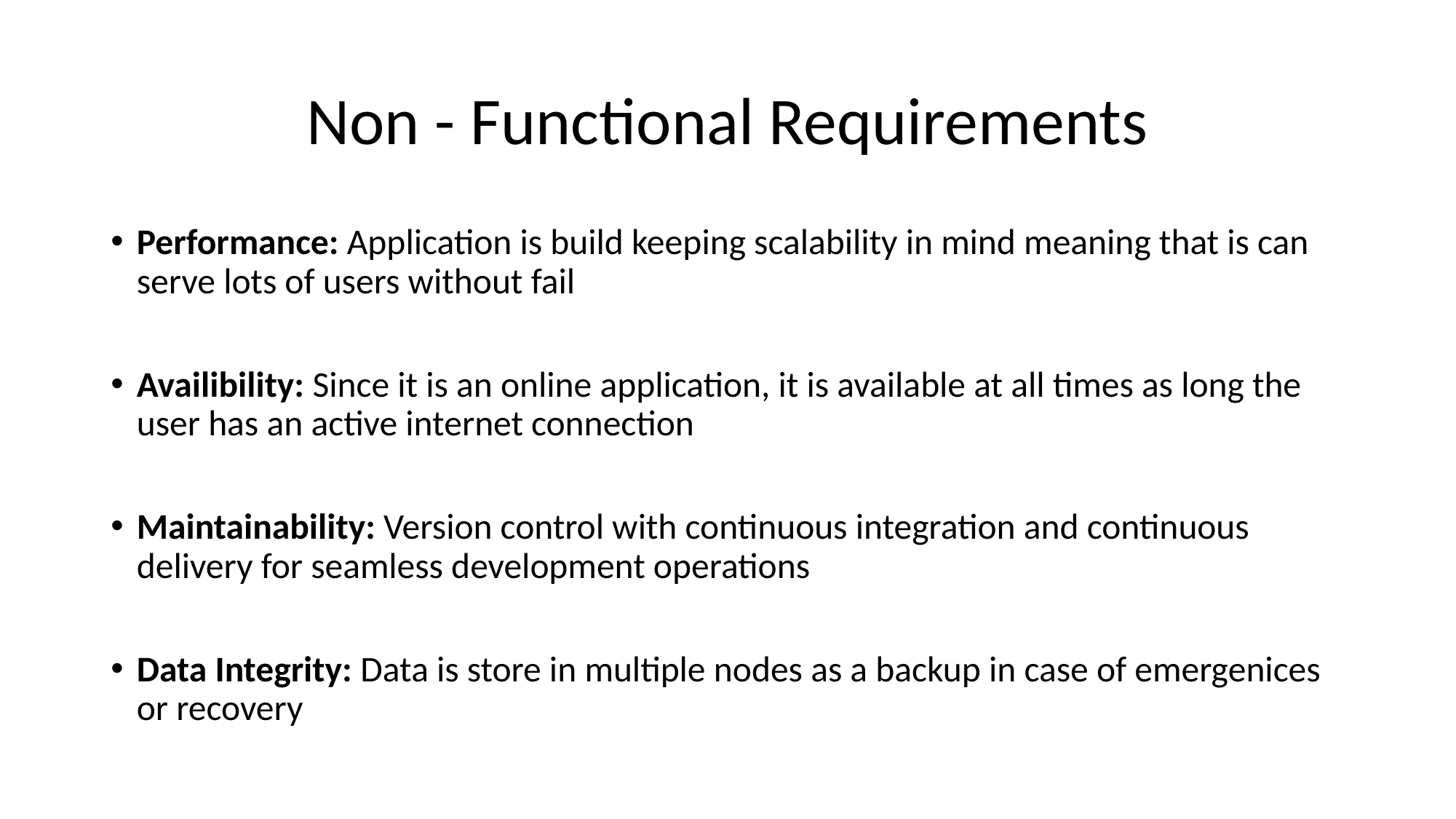

# Non - Functional Requirements
Performance: Application is build keeping scalability in mind meaning that is can serve lots of users without fail

Availibility: Since it is an online application, it is available at all times as long the user has an active internet connection

Maintainability: Version control with continuous integration and continuous delivery for seamless development operations

Data Integrity: Data is store in multiple nodes as a backup in case of emergenices or recovery